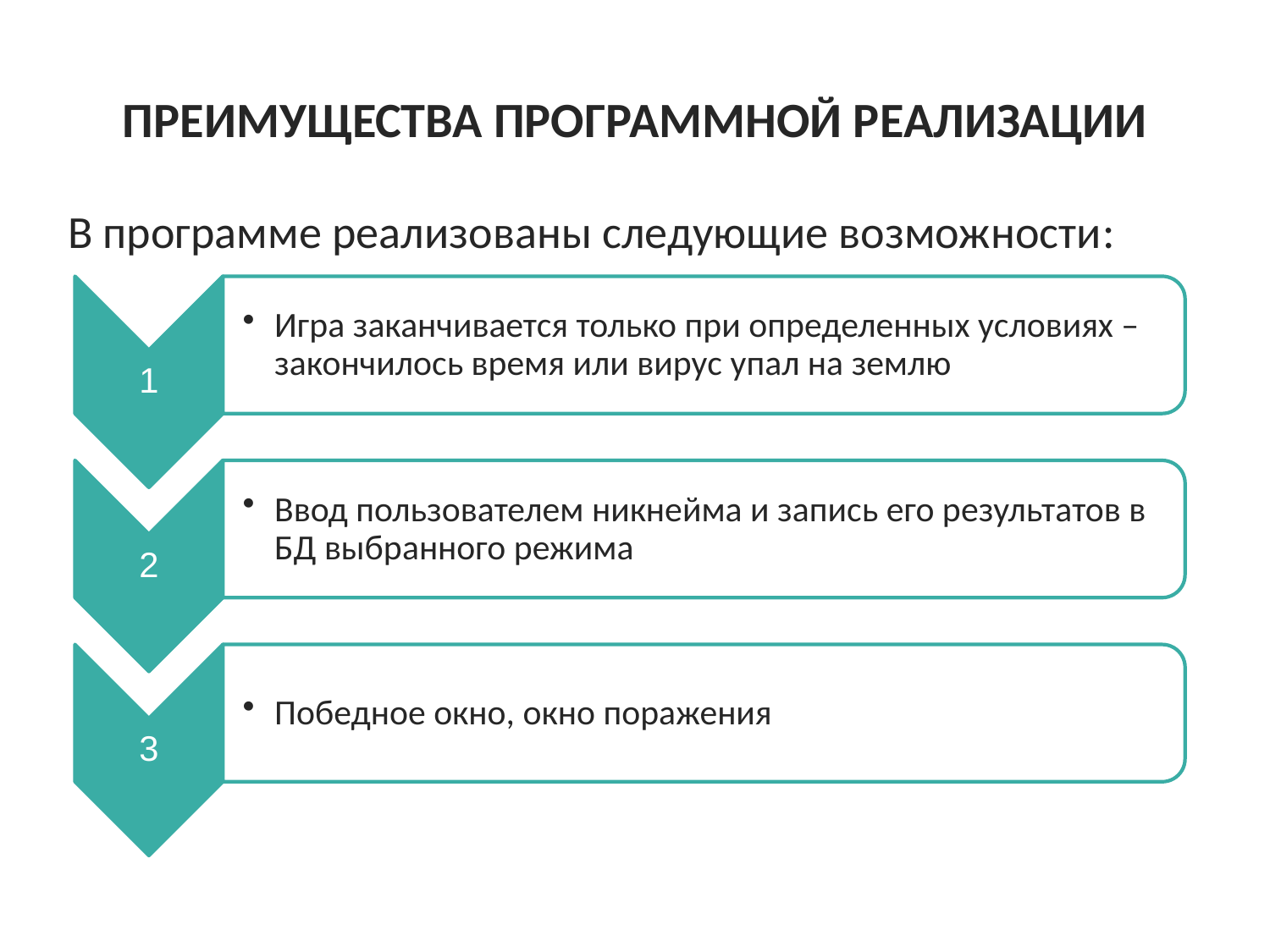

# ПРЕИМУЩЕСТВА ПРОГРАММНОЙ РЕАЛИЗАЦИИ
В программе реализованы следующие возможности:
1
Игра заканчивается только при определенных условиях – закончилось время или вирус упал на землю
2
Ввод пользователем никнейма и запись его результатов в БД выбранного режима
3
Победное окно, окно поражения